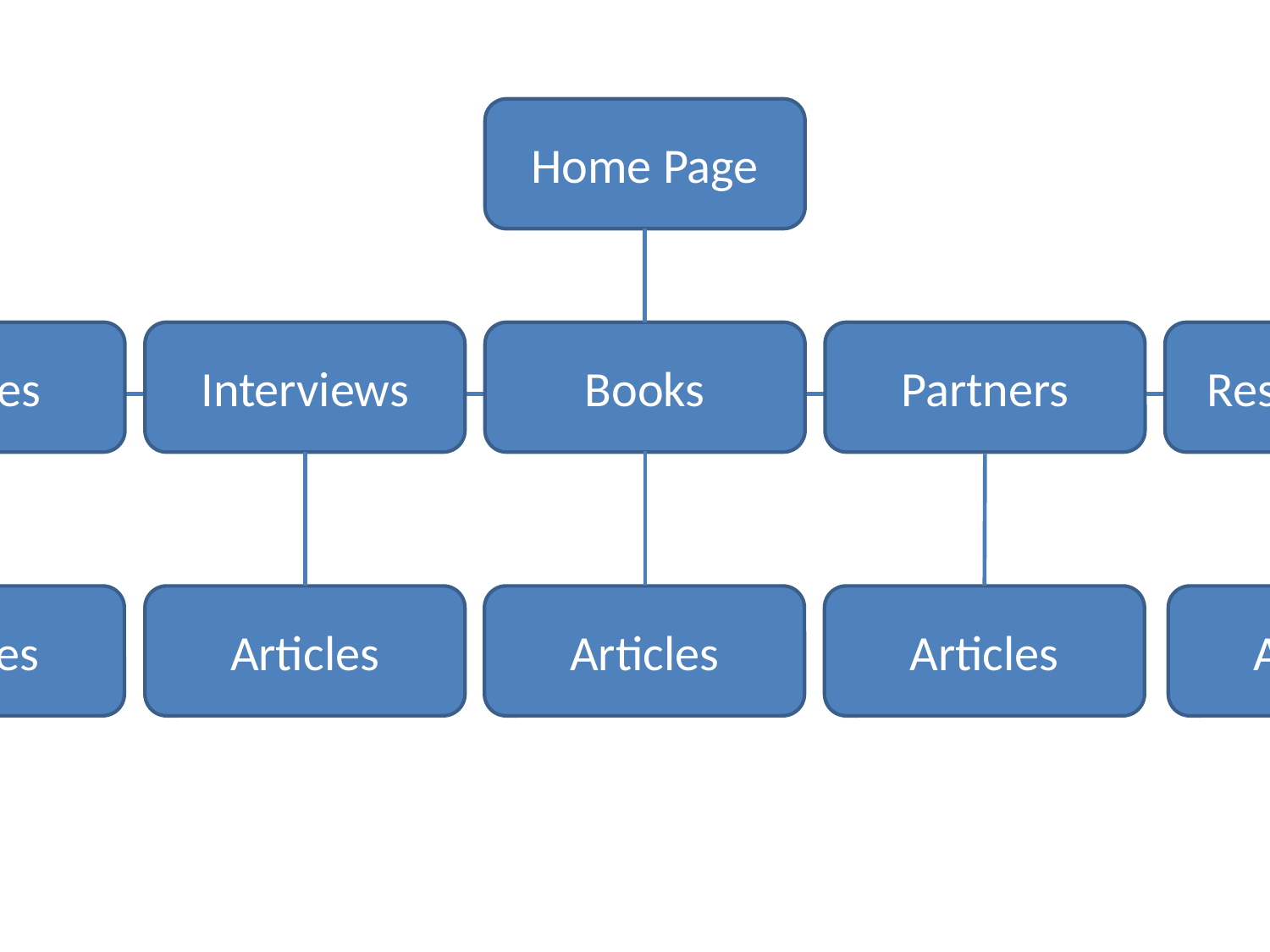

Home Page
Recipes
Interviews
Books
Partners
Restaurants
Articles
Articles
Articles
Articles
Articles